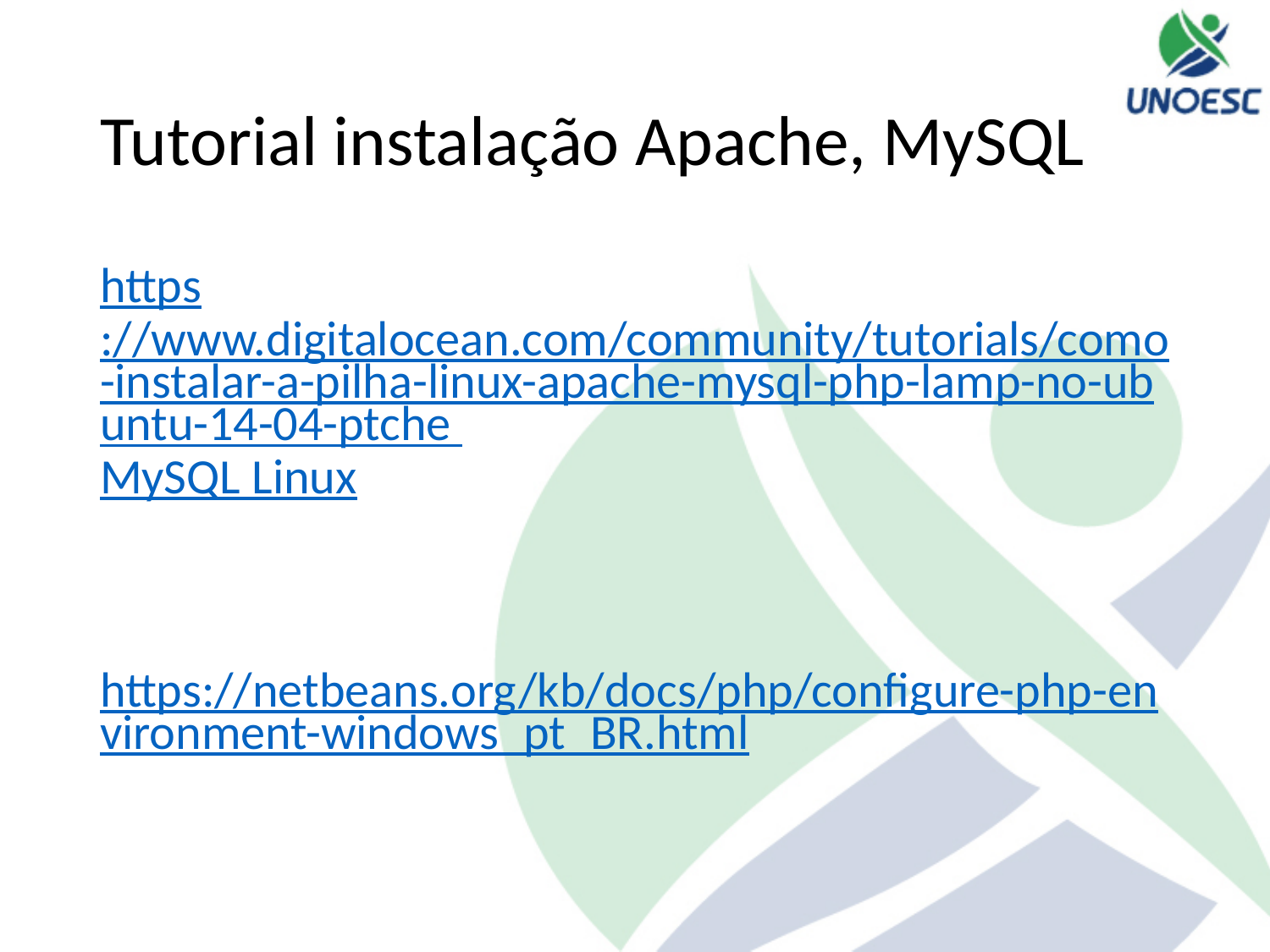

# Tutorial instalação Apache, MySQL
https://www.digitalocean.com/community/tutorials/como-instalar-a-pilha-linux-apache-mysql-php-lamp-no-ubuntu-14-04-ptche MySQL Linux

https://netbeans.org/kb/docs/php/configure-php-environment-windows_pt_BR.html